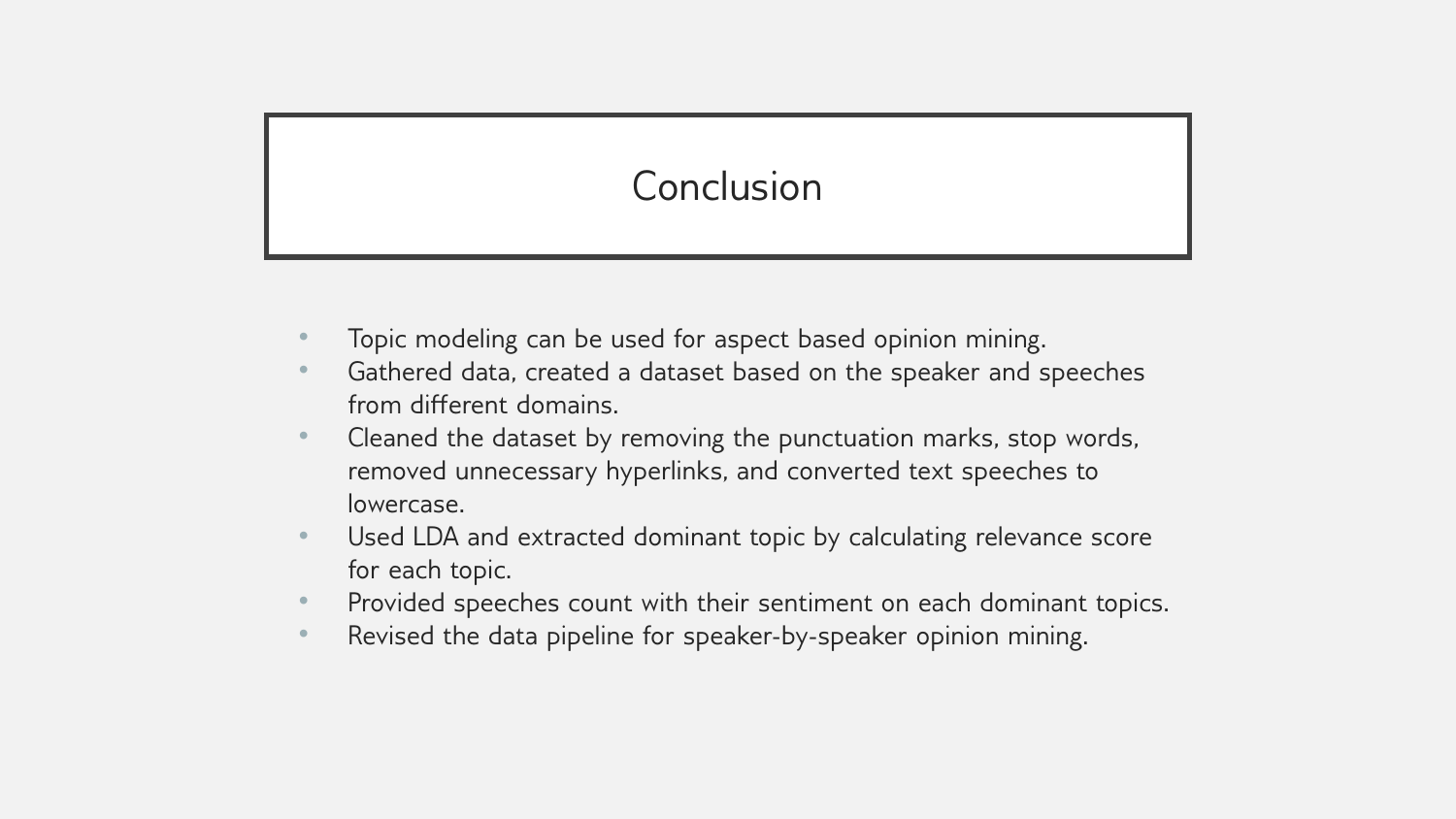

# Conclusion
Topic modeling can be used for aspect based opinion mining.
Gathered data, created a dataset based on the speaker and speeches from different domains.
Cleaned the dataset by removing the punctuation marks, stop words, removed unnecessary hyperlinks, and converted text speeches to lowercase.
Used LDA and extracted dominant topic by calculating relevance score for each topic.
Provided speeches count with their sentiment on each dominant topics.
Revised the data pipeline for speaker-by-speaker opinion mining.